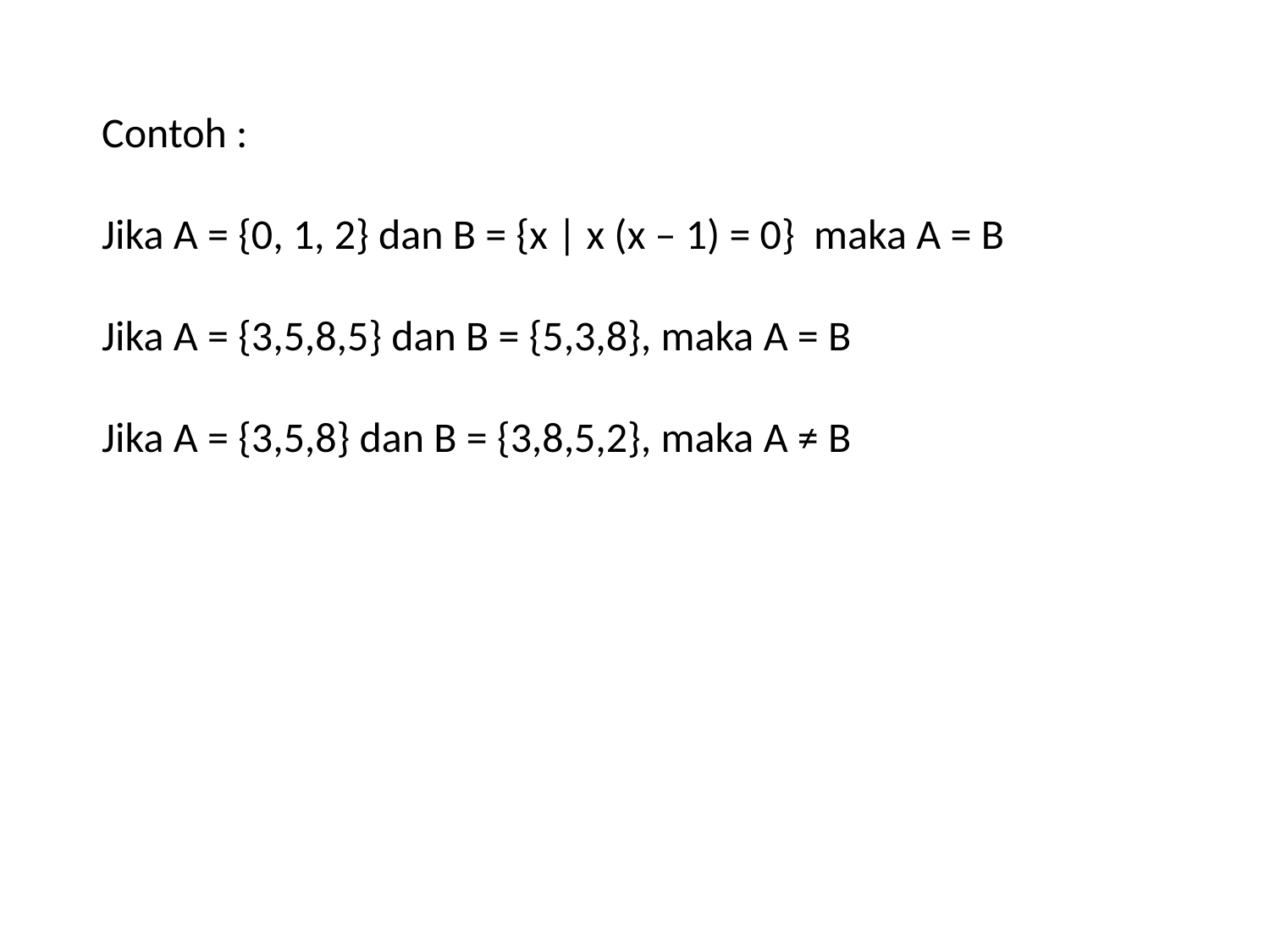

Contoh :

Jika A = {0, 1, 2} dan B = {x | x (x – 1) = 0}  maka A = B

Jika A = {3,5,8,5} dan B = {5,3,8}, maka A = B

Jika A = {3,5,8} dan B = {3,8,5,2}, maka A ≠ B